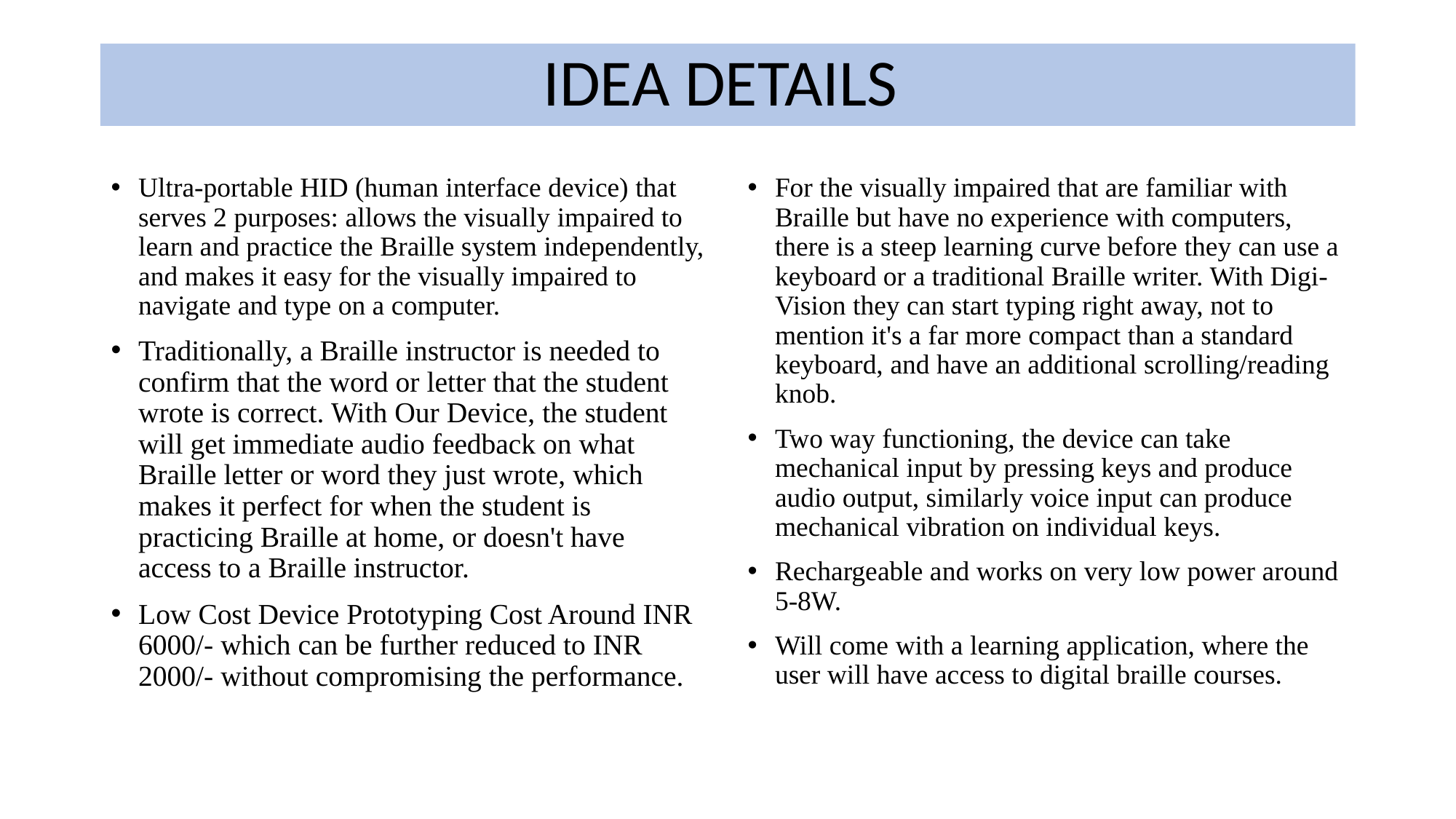

# IDEA DETAILS

Ultra-portable HID (human interface device) that serves 2 purposes: allows the visually impaired to learn and practice the Braille system independently, and makes it easy for the visually impaired to navigate and type on a computer.
Traditionally, a Braille instructor is needed to confirm that the word or letter that the student wrote is correct. With Our Device, the student will get immediate audio feedback on what Braille letter or word they just wrote, which makes it perfect for when the student is practicing Braille at home, or doesn't have access to a Braille instructor.
Low Cost Device Prototyping Cost Around INR 6000/- which can be further reduced to INR 2000/- without compromising the performance.
For the visually impaired that are familiar with Braille but have no experience with computers, there is a steep learning curve before they can use a keyboard or a traditional Braille writer. With Digi-Vision they can start typing right away, not to mention it's a far more compact than a standard keyboard, and have an additional scrolling/reading knob.
Two way functioning, the device can take mechanical input by pressing keys and produce audio output, similarly voice input can produce mechanical vibration on individual keys.
Rechargeable and works on very low power around 5-8W.
Will come with a learning application, where the user will have access to digital braille courses.